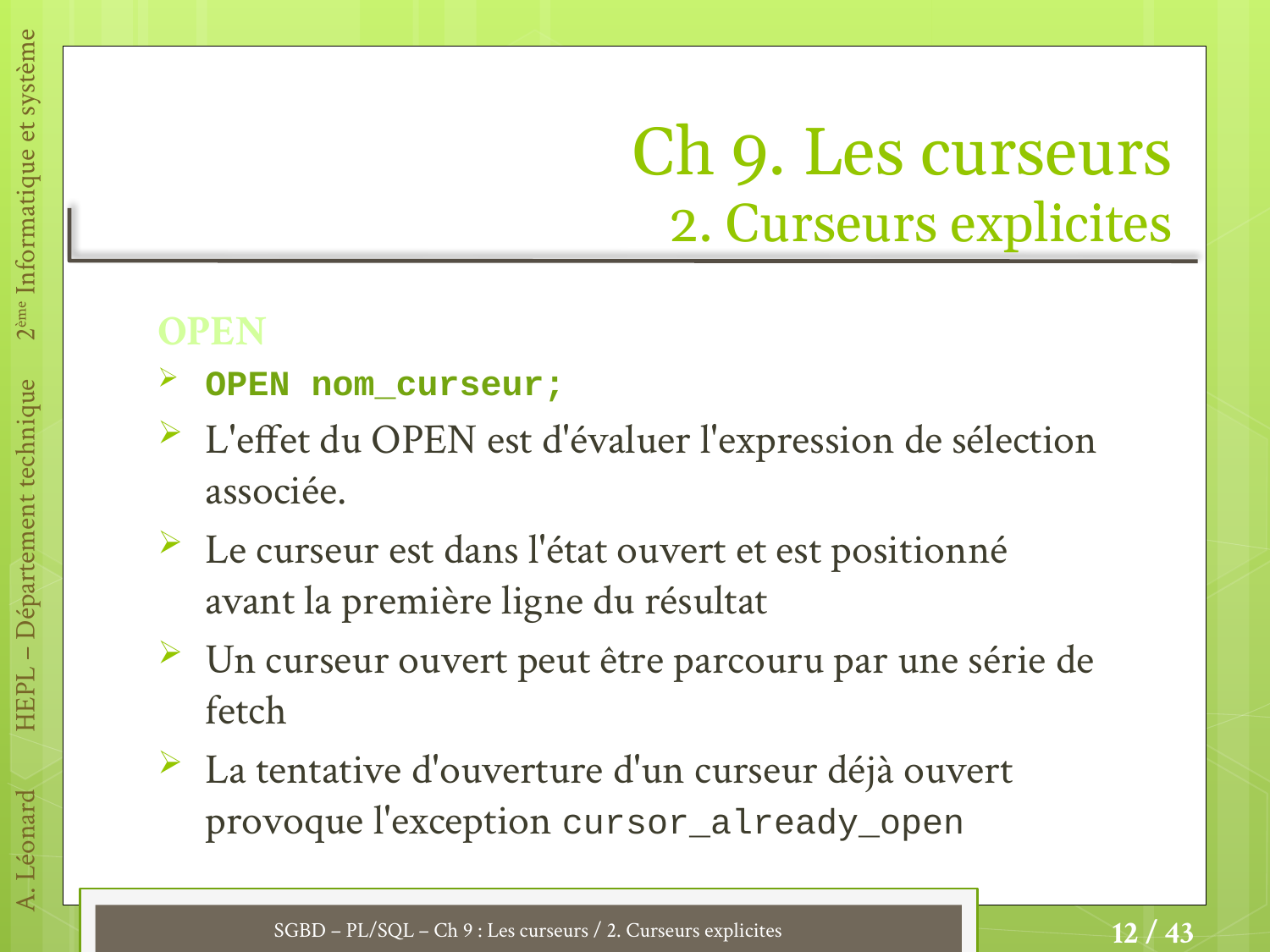

# Ch 9. Les curseurs 2. Curseurs explicites
OPEN
OPEN nom_curseur;
L'effet du OPEN est d'évaluer l'expression de sélection associée.
Le curseur est dans l'état ouvert et est positionné avant la première ligne du résultat
Un curseur ouvert peut être parcouru par une série de fetch
La tentative d'ouverture d'un curseur déjà ouvert provoque l'exception cursor_already_open
SGBD – PL/SQL – Ch 9 : Les curseurs / 2. Curseurs explicites